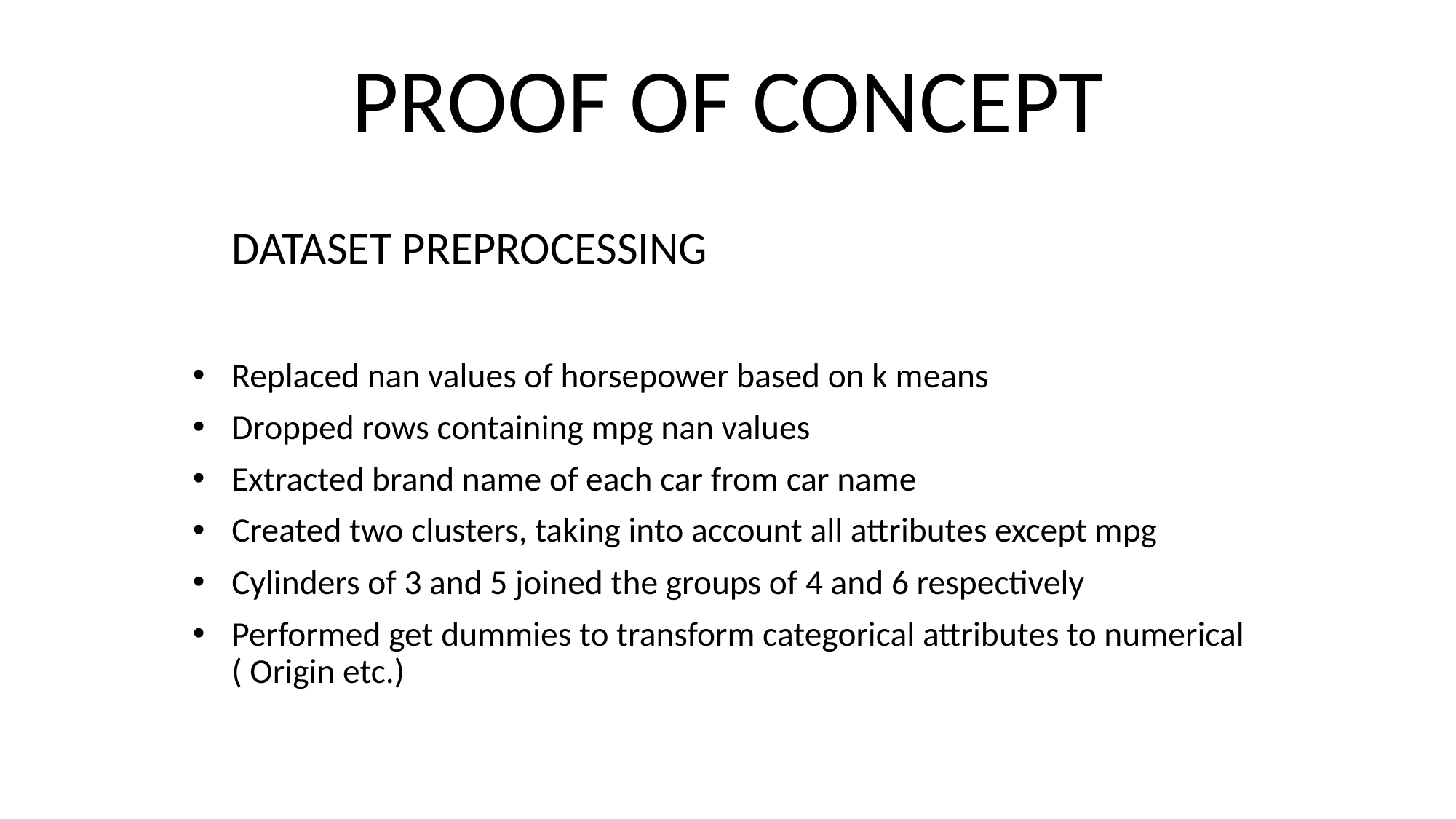

# PROOF OF CONCEPT
DATASET PREPROCESSING
Replaced nan values of horsepower based on k means
Dropped rows containing mpg nan values
Extracted brand name of each car from car name
Created two clusters, taking into account all attributes except mpg
Cylinders of 3 and 5 joined the groups of 4 and 6 respectively
Performed get dummies to transform categorical attributes to numerical ( Origin etc.)